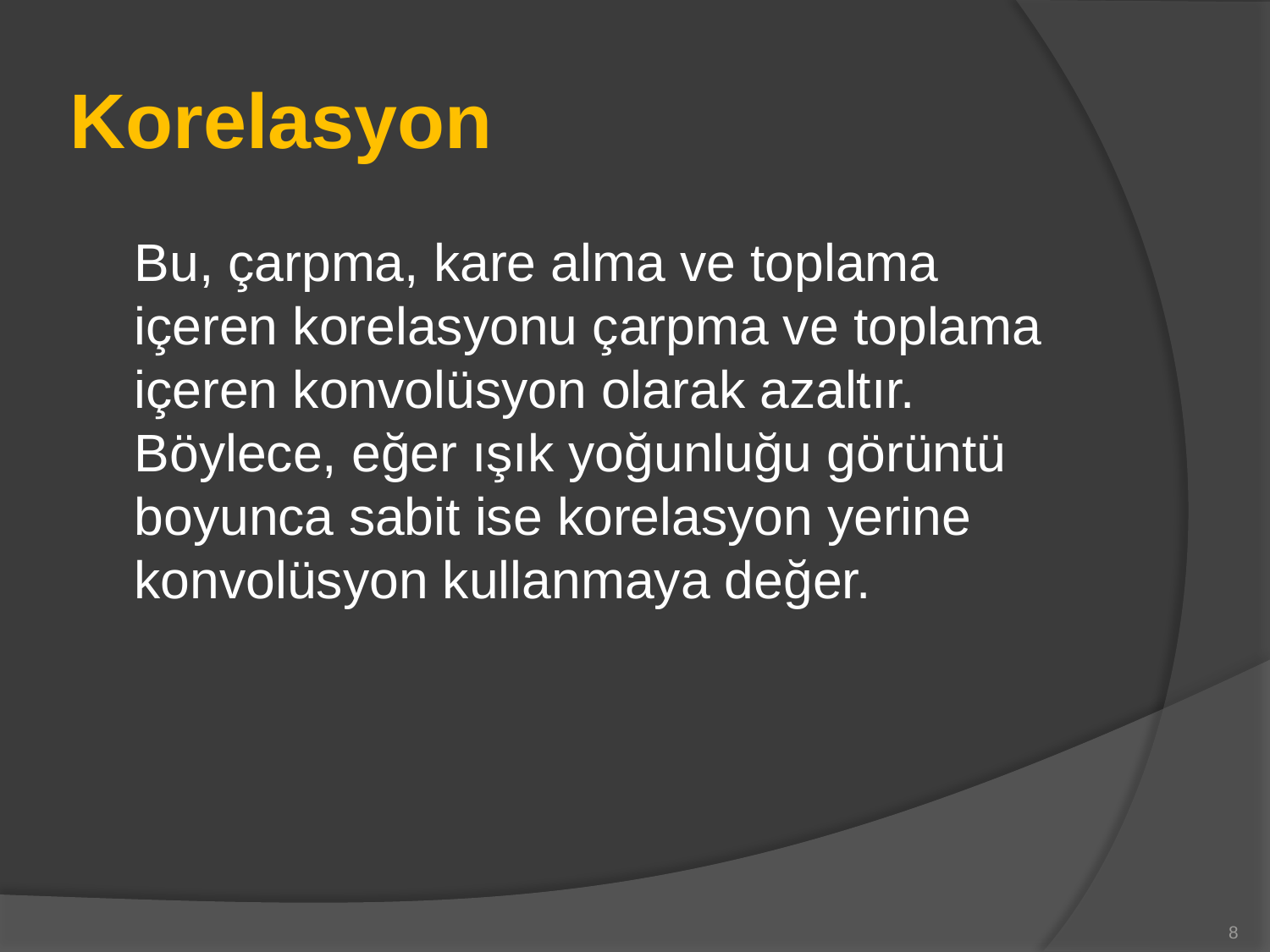

# Korelasyon
	Bu, çarpma, kare alma ve toplama içeren korelasyonu çarpma ve toplama içeren konvolüsyon olarak azaltır. Böylece, eğer ışık yoğunluğu görüntü boyunca sabit ise korelasyon yerine konvolüsyon kullanmaya değer.
8